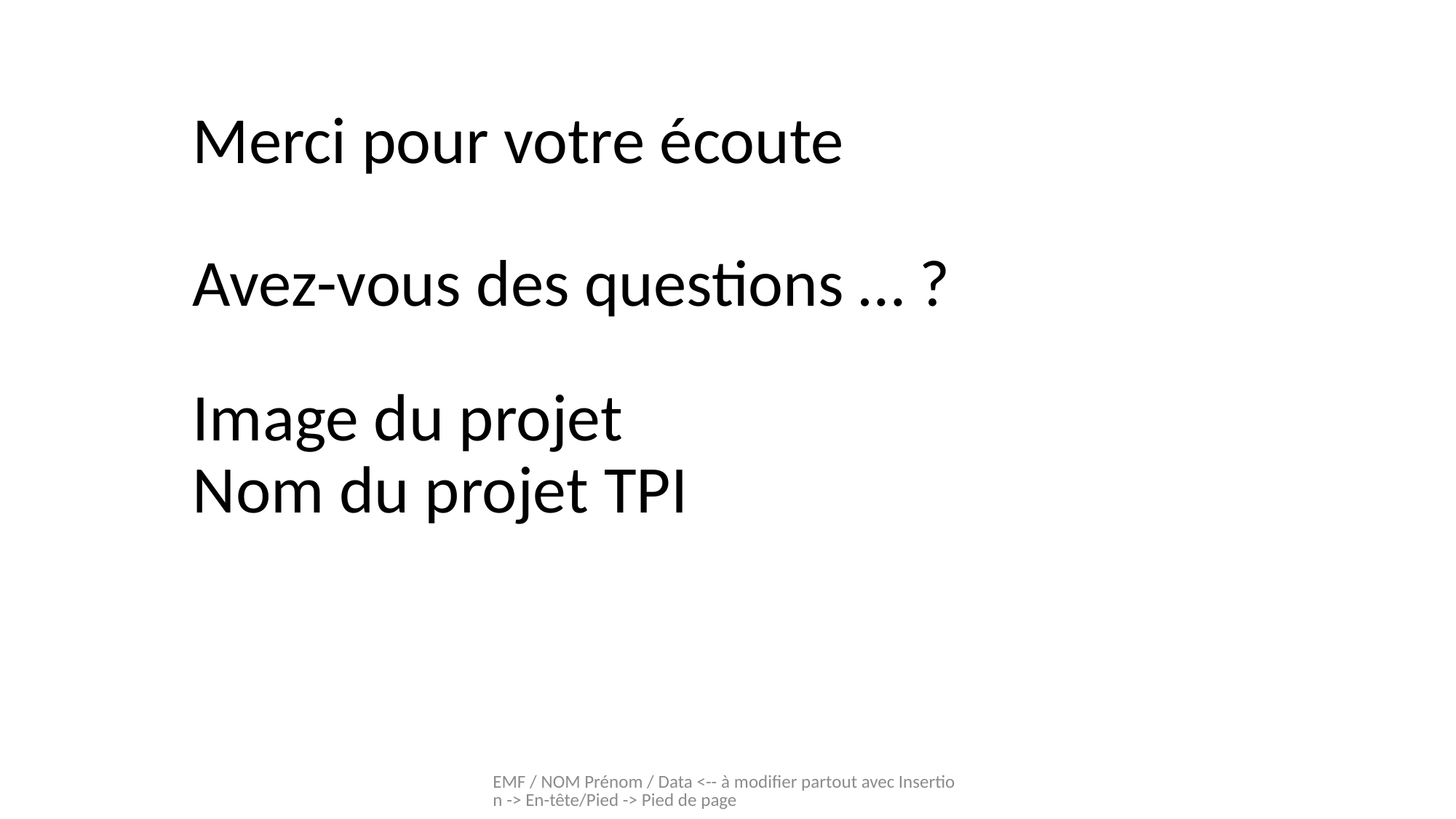

Merci pour votre écoute
Avez-vous des questions … ?
Image du projet
Nom du projet TPI
EMF / NOM Prénom / Data <-- à modifier partout avec Insertion -> En-tête/Pied -> Pied de page